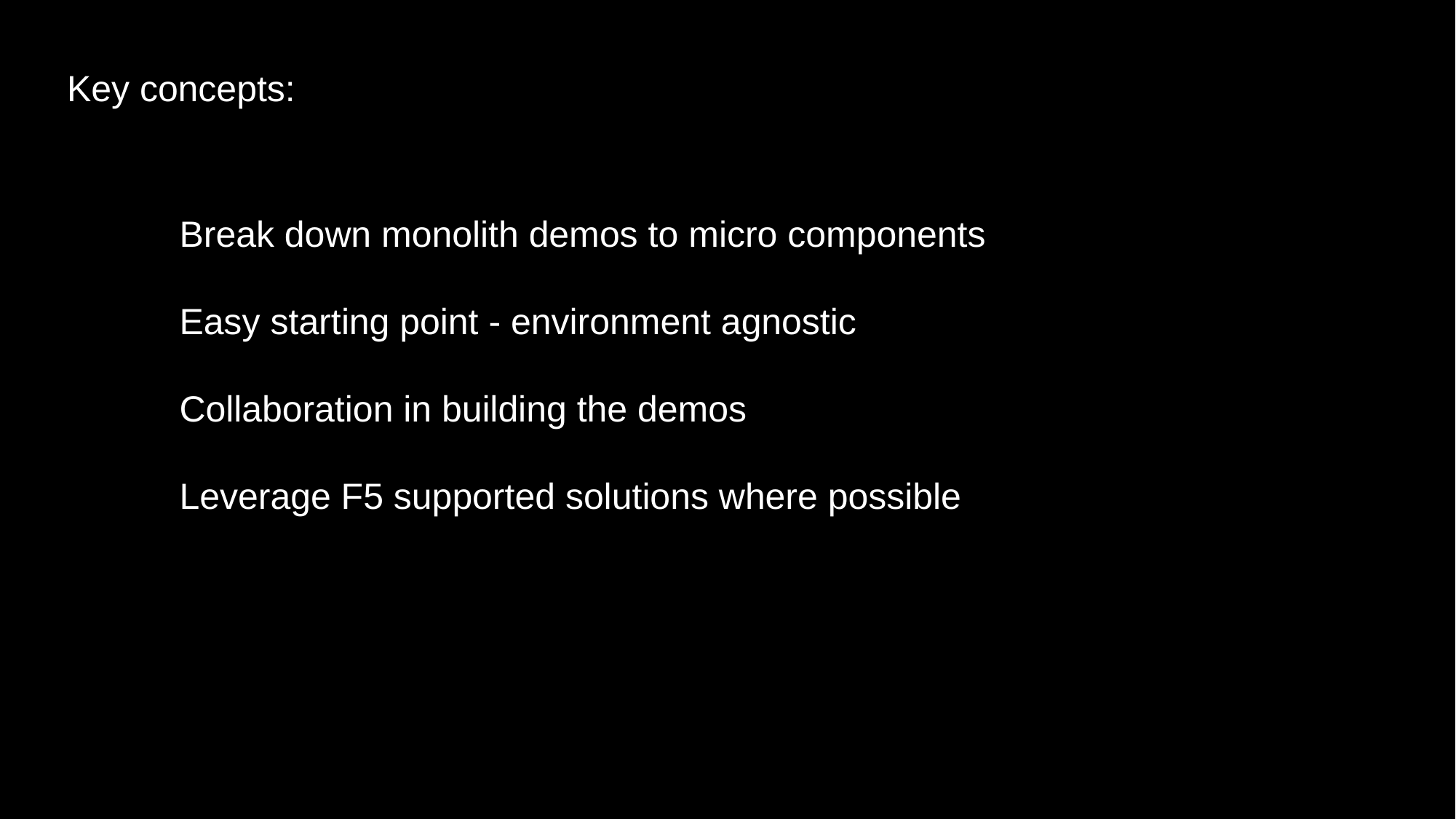

Key concepts:
Break down monolith demos to micro components

Easy starting point - environment agnostic

Collaboration in building the demos

Leverage F5 supported solutions where possible